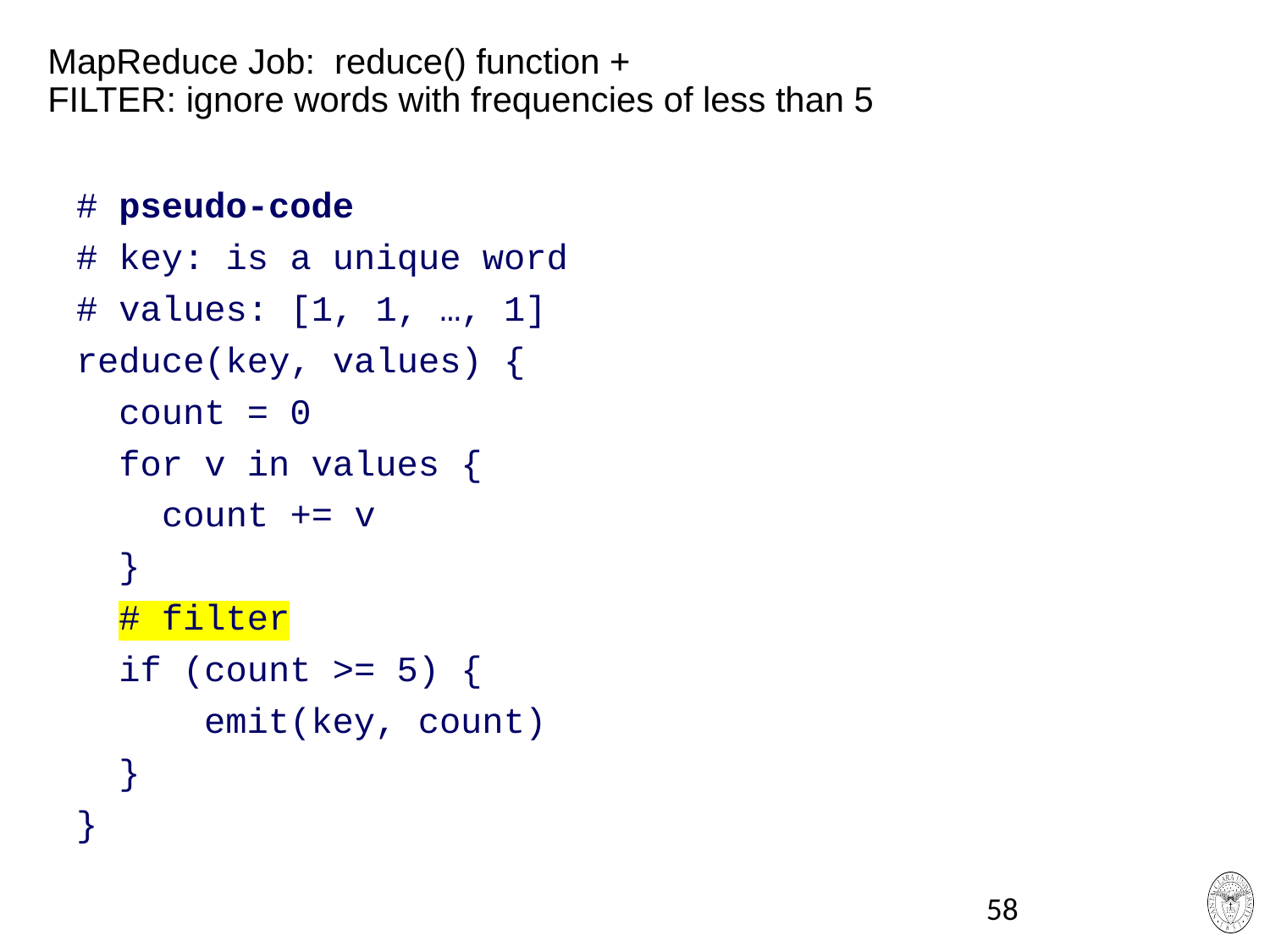

# MapReduce Job:  reduce() function + FILTER: ignore words with frequencies of less than 5
# pseudo-code
# key: is a unique word
# values: [1, 1, …, 1]
reduce(key, values) {
  count = 0
  for v in values {
    count += v
  }
  # filter
  if (count >= 5) {
	 emit(key, count)
  }
}

58